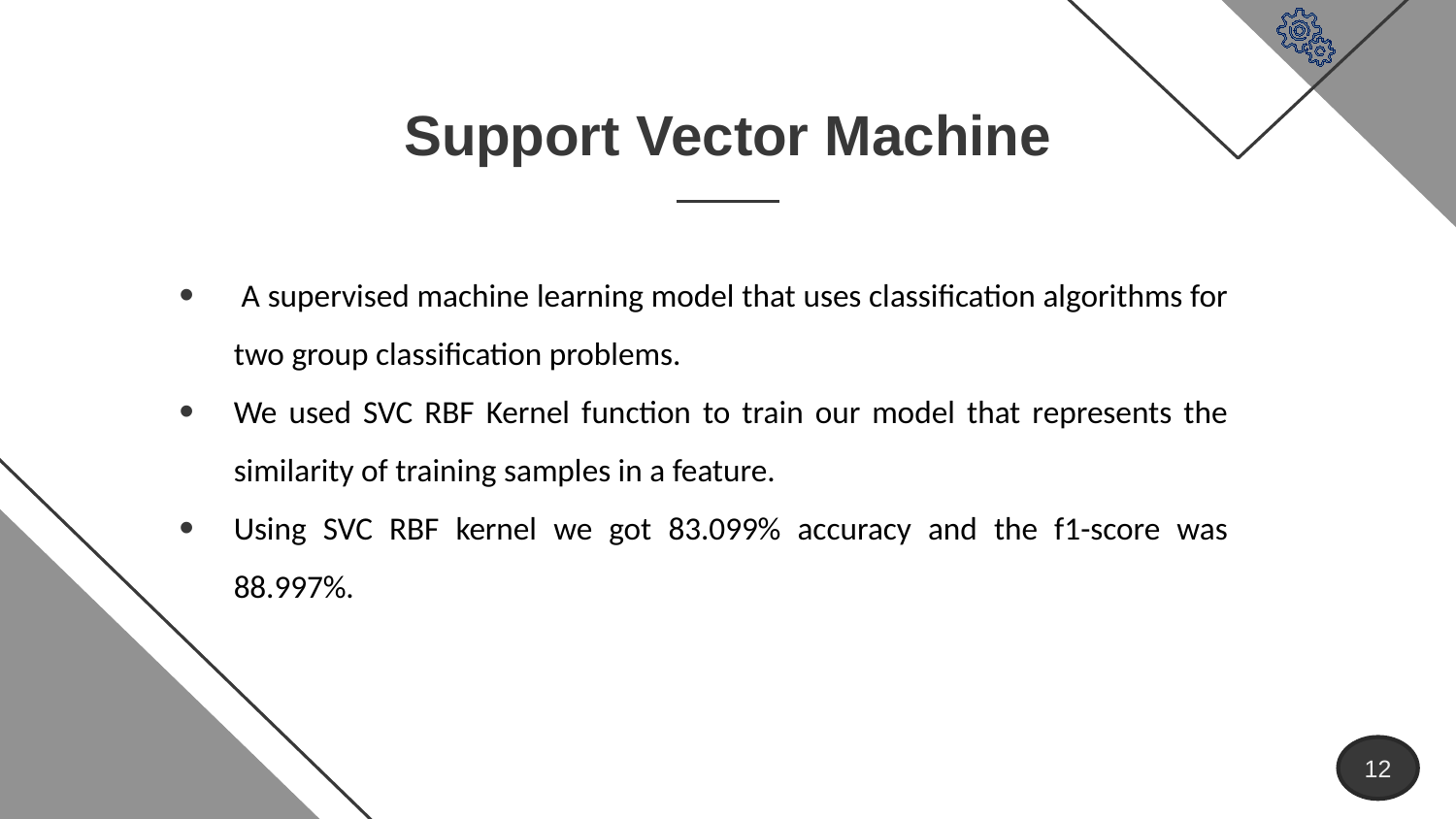

# Support Vector Machine

 A supervised machine learning model that uses classification algorithms for two group classification problems.
We used SVC RBF Kernel function to train our model that represents the similarity of training samples in a feature.
Using SVC RBF kernel we got 83.099% accuracy and the f1-score was 88.997%.
12